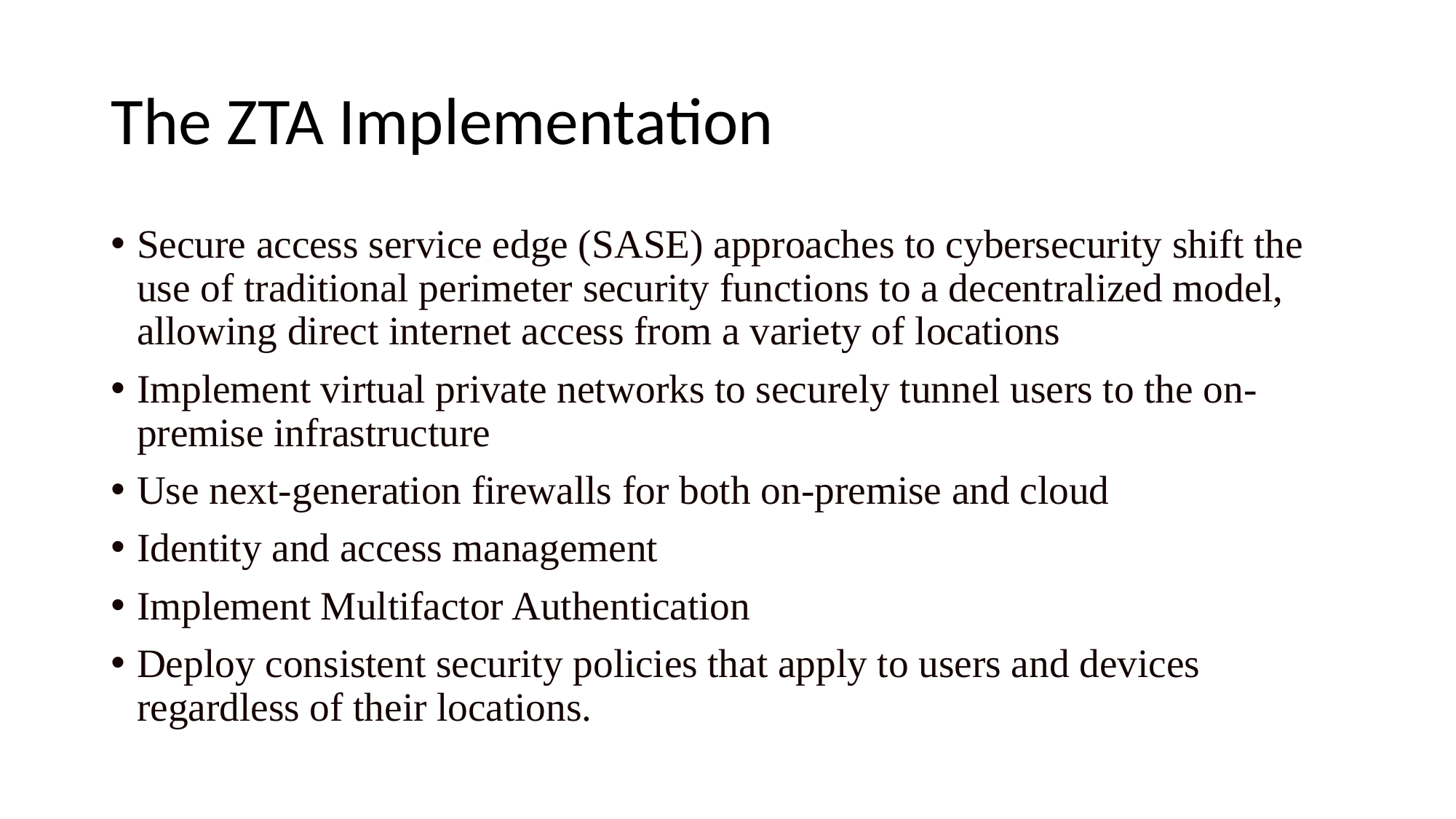

# The ZTA Implementation
Secure access service edge (SASE) approaches to cybersecurity shift the use of traditional perimeter security functions to a decentralized model, allowing direct internet access from a variety of locations
Implement virtual private networks to securely tunnel users to the on-premise infrastructure
Use next-generation firewalls for both on-premise and cloud
Identity and access management
Implement Multifactor Authentication
Deploy consistent security policies that apply to users and devices regardless of their locations.